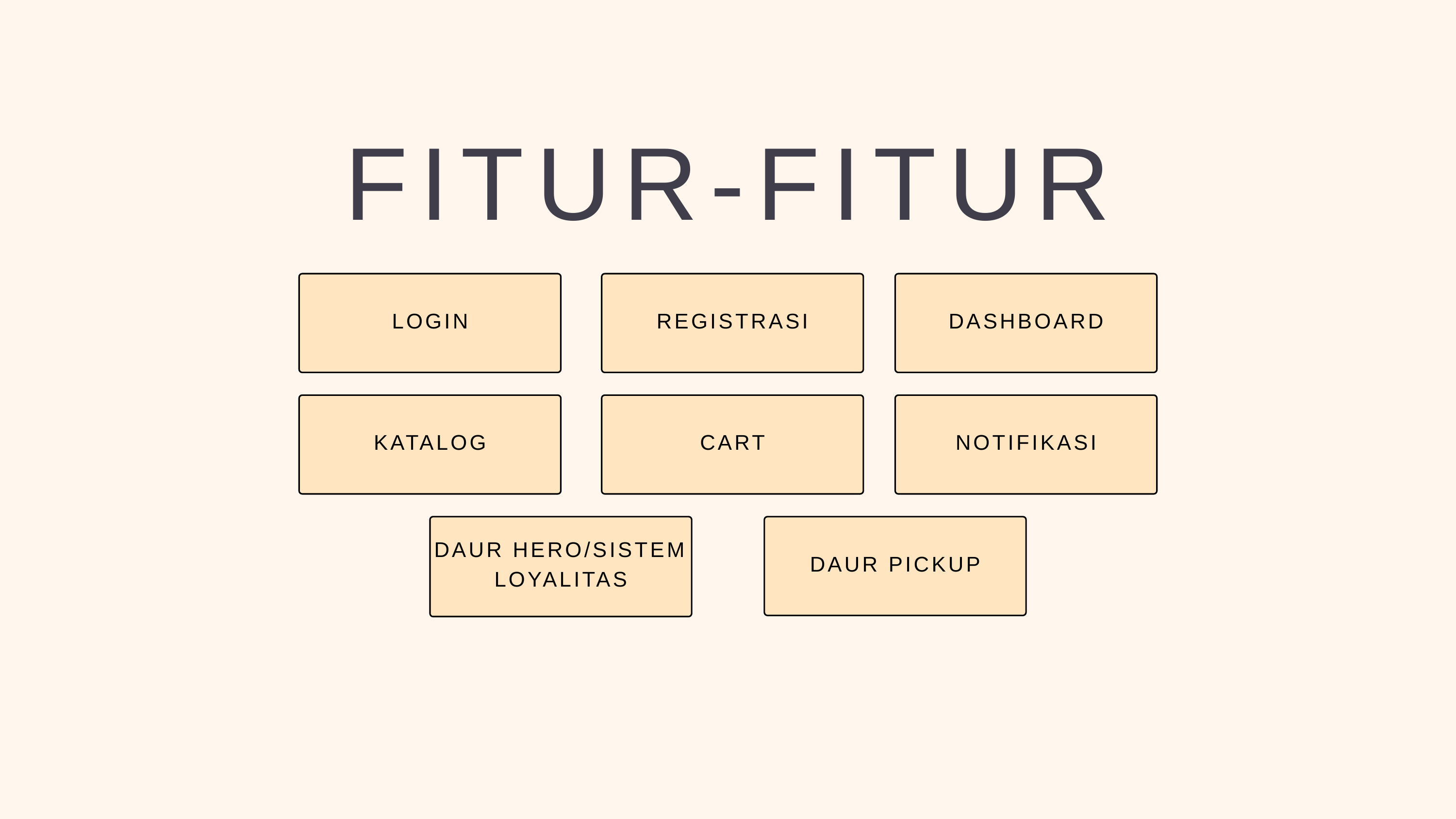

FITUR-FITUR

LOGIN

REGISTRASI

DASHBOARD

KATALOG

CART

NOTIFIKASI

DAUR HERO/SISTEM LOYALITAS

DAUR PICKUP